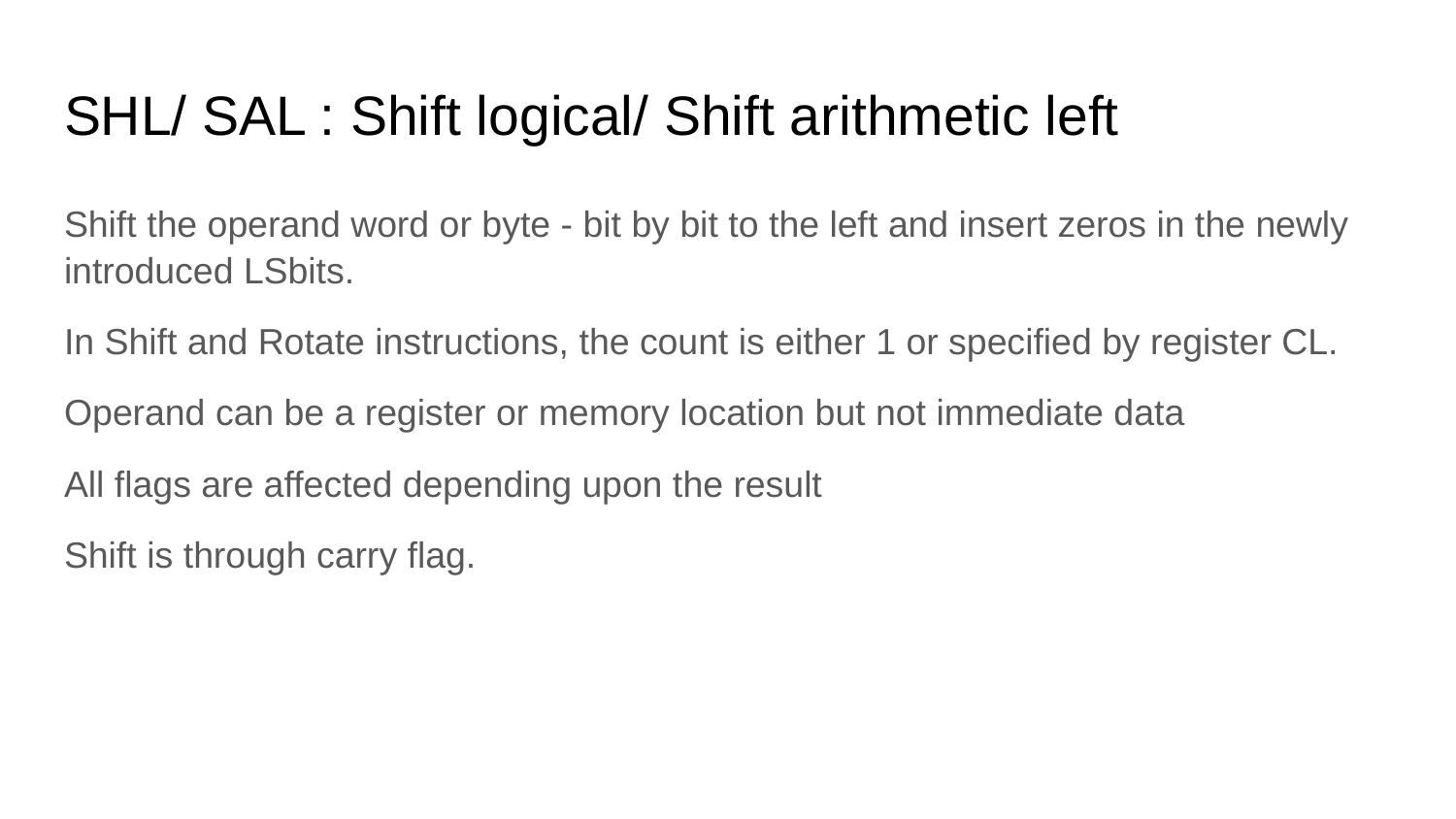

# SHL/ SAL : Shift logical/ Shift arithmetic left
Shift the operand word or byte - bit by bit to the left and insert zeros in the newly introduced LSbits.
In Shift and Rotate instructions, the count is either 1 or specified by register CL.
Operand can be a register or memory location but not immediate data
All flags are affected depending upon the result
Shift is through carry flag.